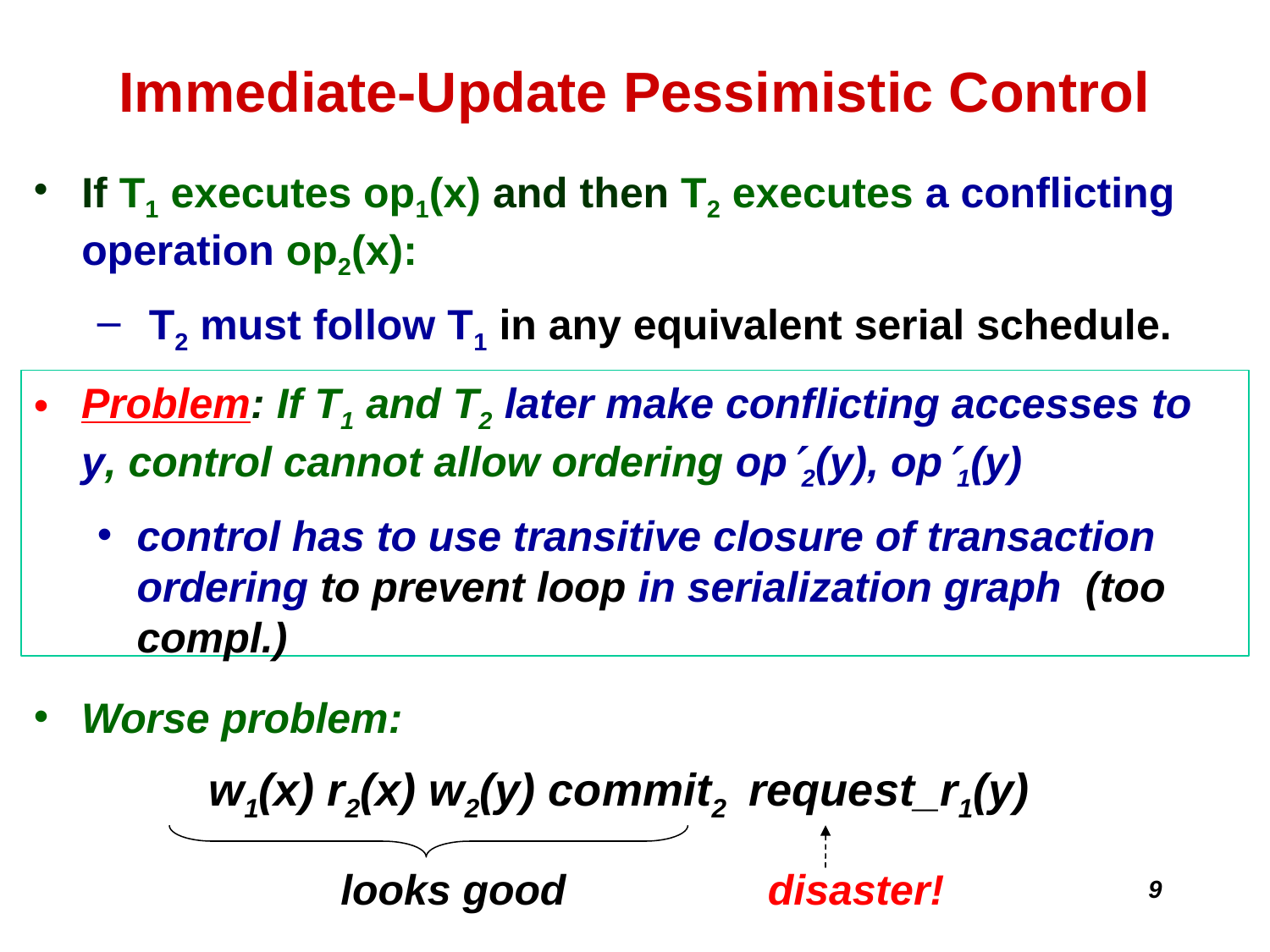

# Immediate-Update Pessimistic Control
If T1 executes op1(x) and then T2 executes a conflicting operation op2(x):
 T2 must follow T1 in any equivalent serial schedule.
Problem: If T1 and T2 later make conflicting accesses to y, control cannot allow ordering op′2(y), op′1(y)
control has to use transitive closure of transaction ordering to prevent loop in serialization graph  (too compl.)
Worse problem:
		w1(x) r2(x) w2(y) commit2   request_r1(y)

looks good
disaster!
9